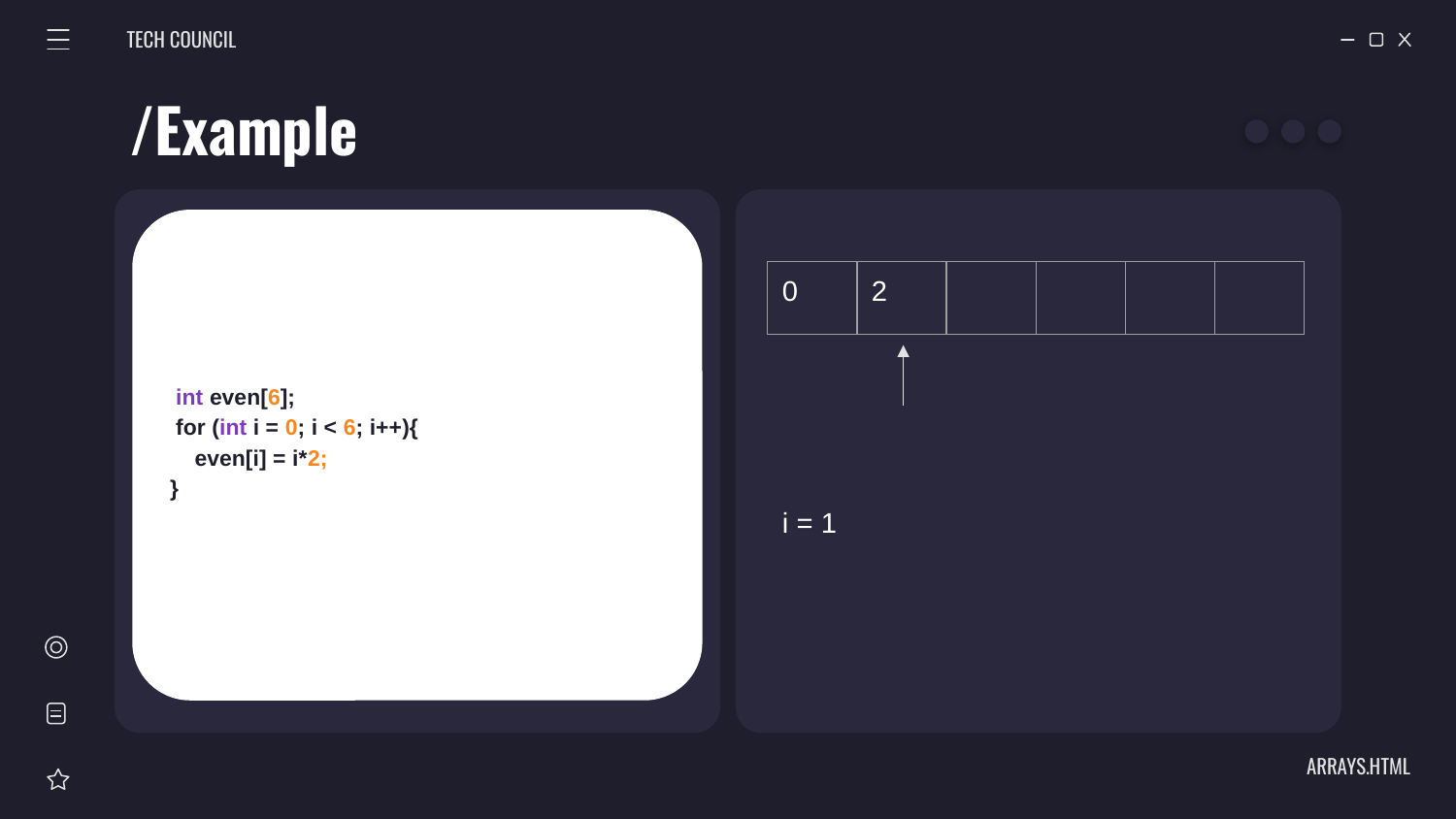

TECH COUNCIL

# /Example

int even[6];
for (int i = 0; i < 6; i++){
   even[i] = i*2;
 }

| 0 | 2 |  |  |  |  |
| --- | --- | --- | --- | --- | --- |

i = 1

ARRAYS.HTML